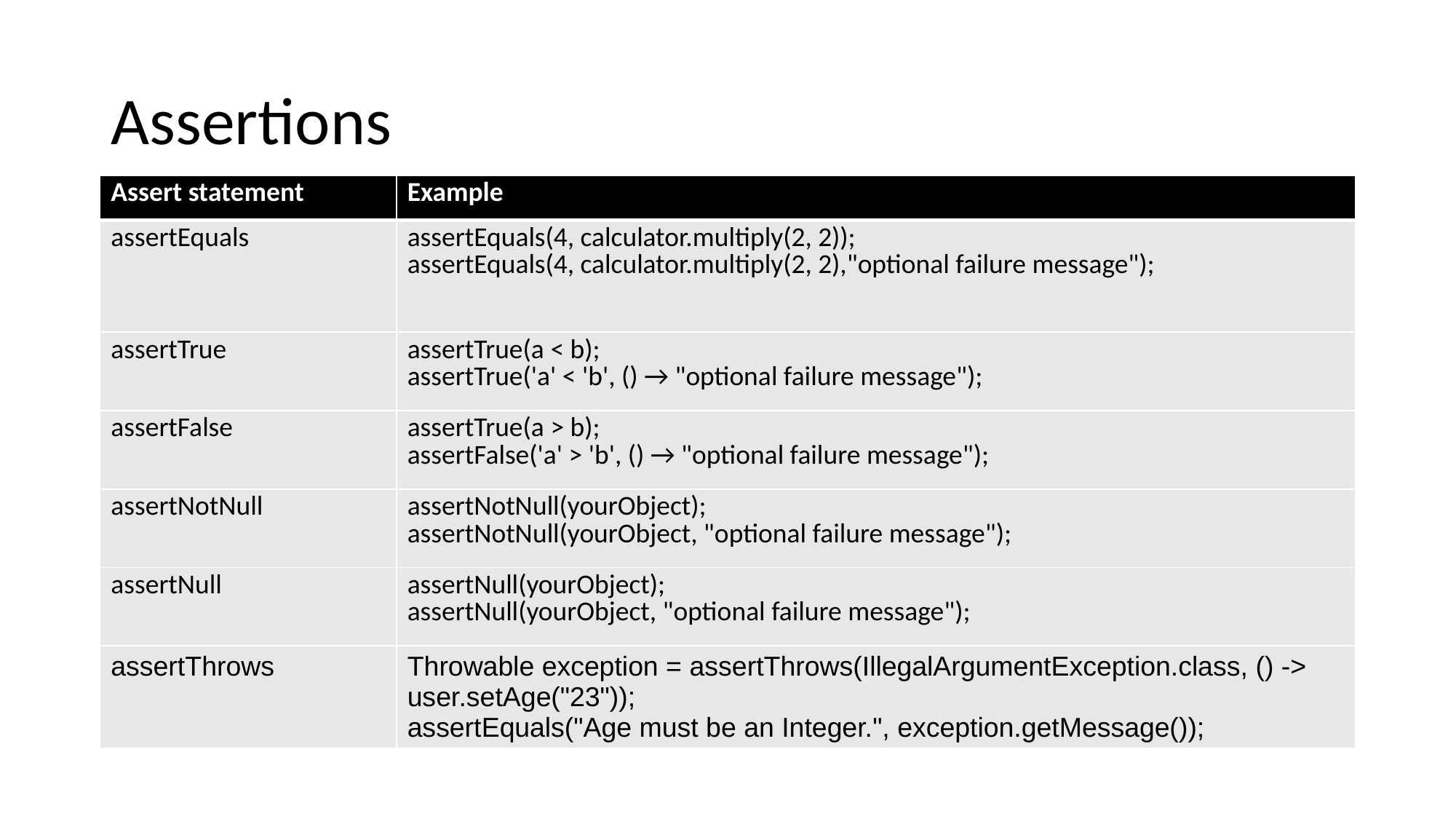

# Assertions
| Assert statement | Example |
| --- | --- |
| assertEquals | assertEquals(4, calculator.multiply(2, 2)); assertEquals(4, calculator.multiply(2, 2),"optional failure message"); |
| assertTrue | assertTrue(a < b); assertTrue('a' < 'b', () → "optional failure message"); |
| assertFalse | assertTrue(a > b); assertFalse('a' > 'b', () → "optional failure message"); |
| assertNotNull | assertNotNull(yourObject); assertNotNull(yourObject, "optional failure message"); |
| assertNull | assertNull(yourObject); assertNull(yourObject, "optional failure message"); |
| assertThrows | Throwable exception = assertThrows(IllegalArgumentException.class, () -> user.setAge("23")); assertEquals("Age must be an Integer.", exception.getMessage()); |